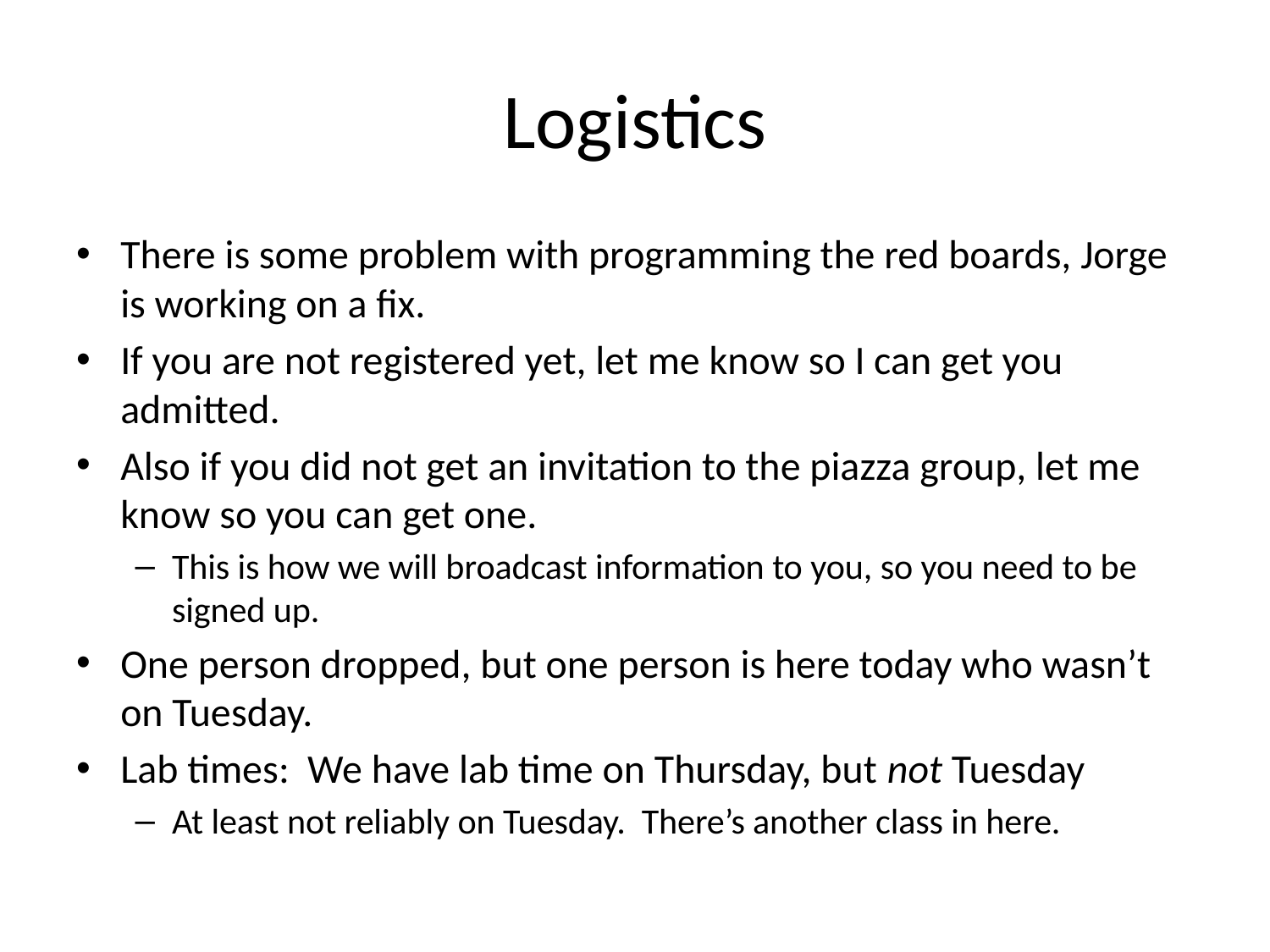

# Logistics
There is some problem with programming the red boards, Jorge is working on a fix.
If you are not registered yet, let me know so I can get you admitted.
Also if you did not get an invitation to the piazza group, let me know so you can get one.
This is how we will broadcast information to you, so you need to be signed up.
One person dropped, but one person is here today who wasn’t on Tuesday.
Lab times:  We have lab time on Thursday, but not Tuesday
At least not reliably on Tuesday.  There’s another class in here.